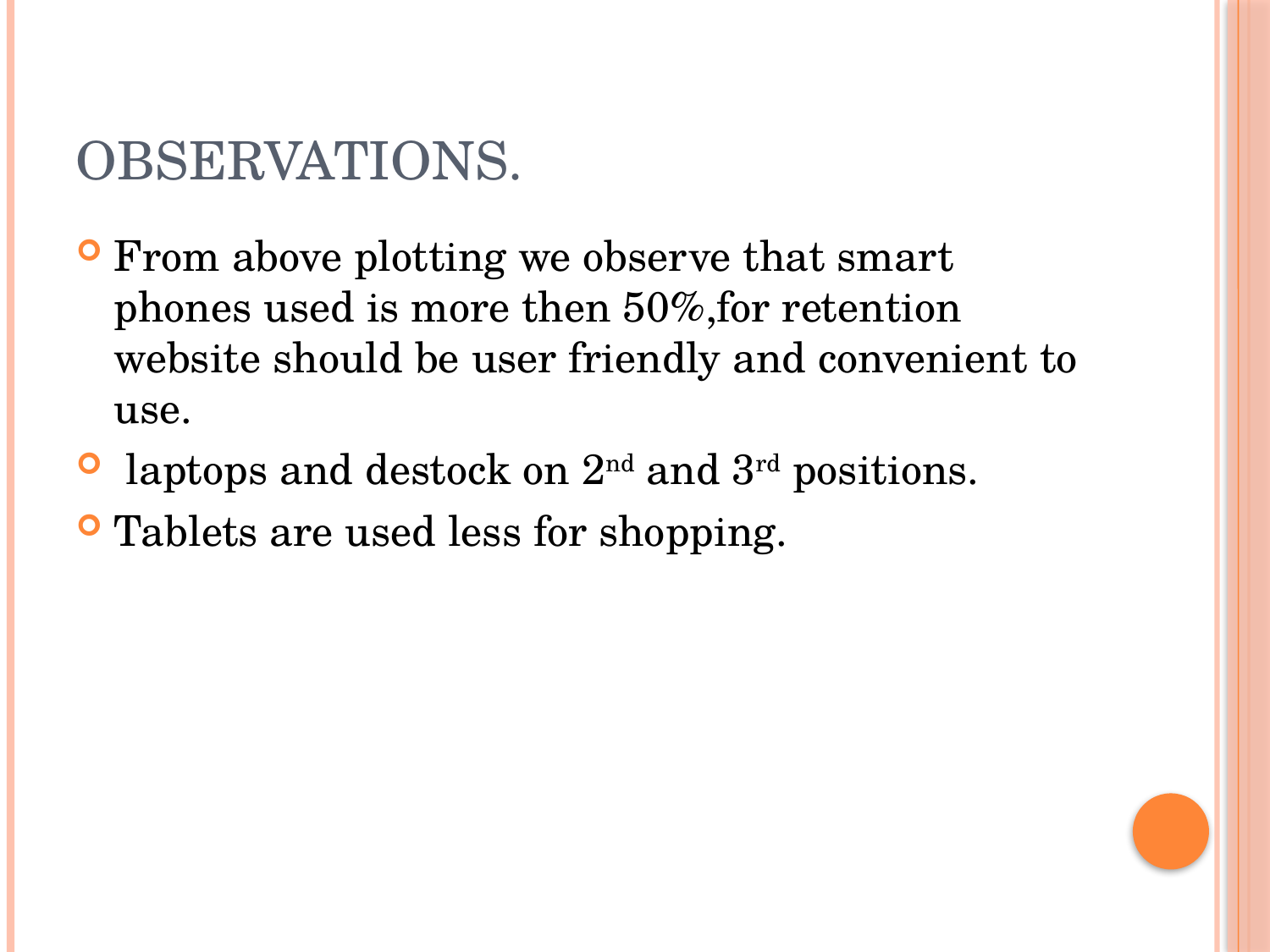

# Observations.
From above plotting we observe that smart phones used is more then 50%,for retention website should be user friendly and convenient to use.
 laptops and destock on 2nd and 3rd positions.
Tablets are used less for shopping.